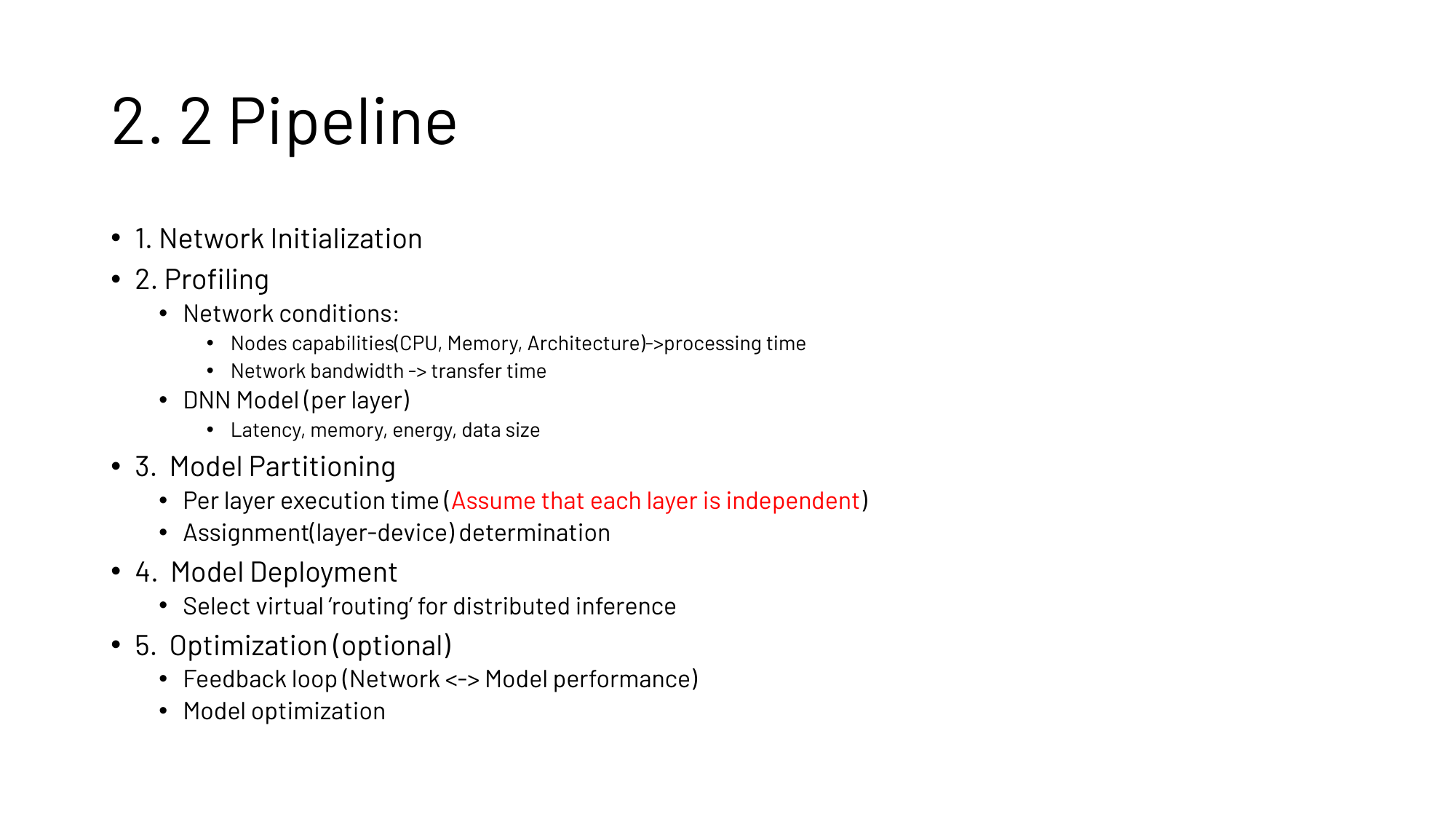

# 2. 2 Pipeline
1. Network Initialization
2. Profiling
Network conditions:
Nodes capabilities(CPU, Memory, Architecture)->processing time
Network bandwidth -> transfer time
DNN Model (per layer)
Latency, memory, energy, data size
3.  Model Partitioning
Per layer execution time (Assume that each layer is independent)
Assignment(layer-device) determination
4.  Model Deployment
Select virtual ‘routing’ for distributed inference
5.  Optimization (optional)
Feedback loop (Network <-> Model performance)
Model optimization